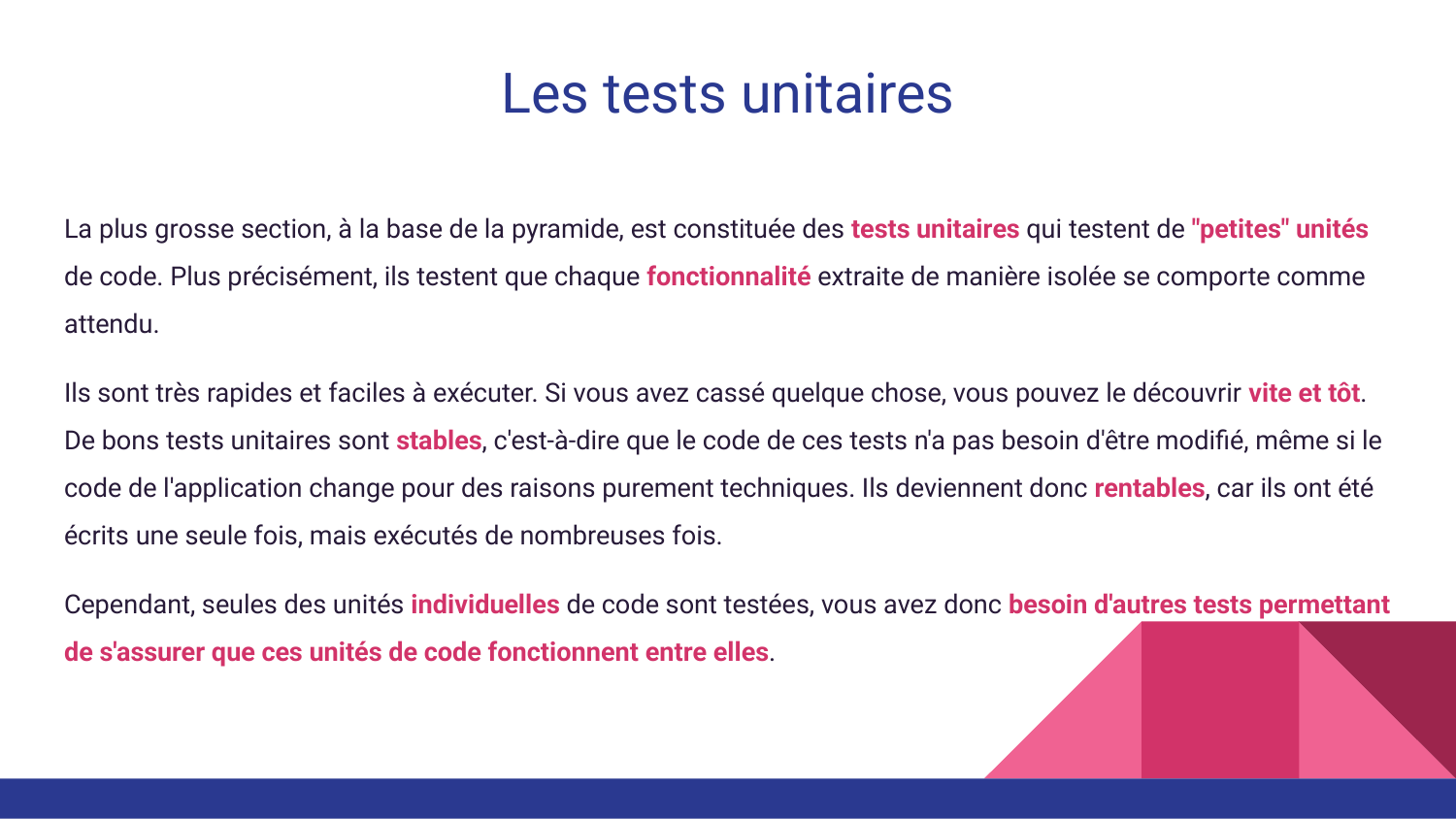

# Les tests unitaires

La plus grosse section, à la base de la pyramide, est constituée des tests unitaires qui testent de "petites" unités de code. Plus précisément, ils testent que chaque fonctionnalité extraite de manière isolée se comporte comme attendu.
Ils sont très rapides et faciles à exécuter. Si vous avez cassé quelque chose, vous pouvez le découvrir vite et tôt. De bons tests unitaires sont stables, c'est-à-dire que le code de ces tests n'a pas besoin d'être modifié, même si le code de l'application change pour des raisons purement techniques. Ils deviennent donc rentables, car ils ont été écrits une seule fois, mais exécutés de nombreuses fois.
Cependant, seules des unités individuelles de code sont testées, vous avez donc besoin d'autres tests permettant de s'assurer que ces unités de code fonctionnent entre elles.